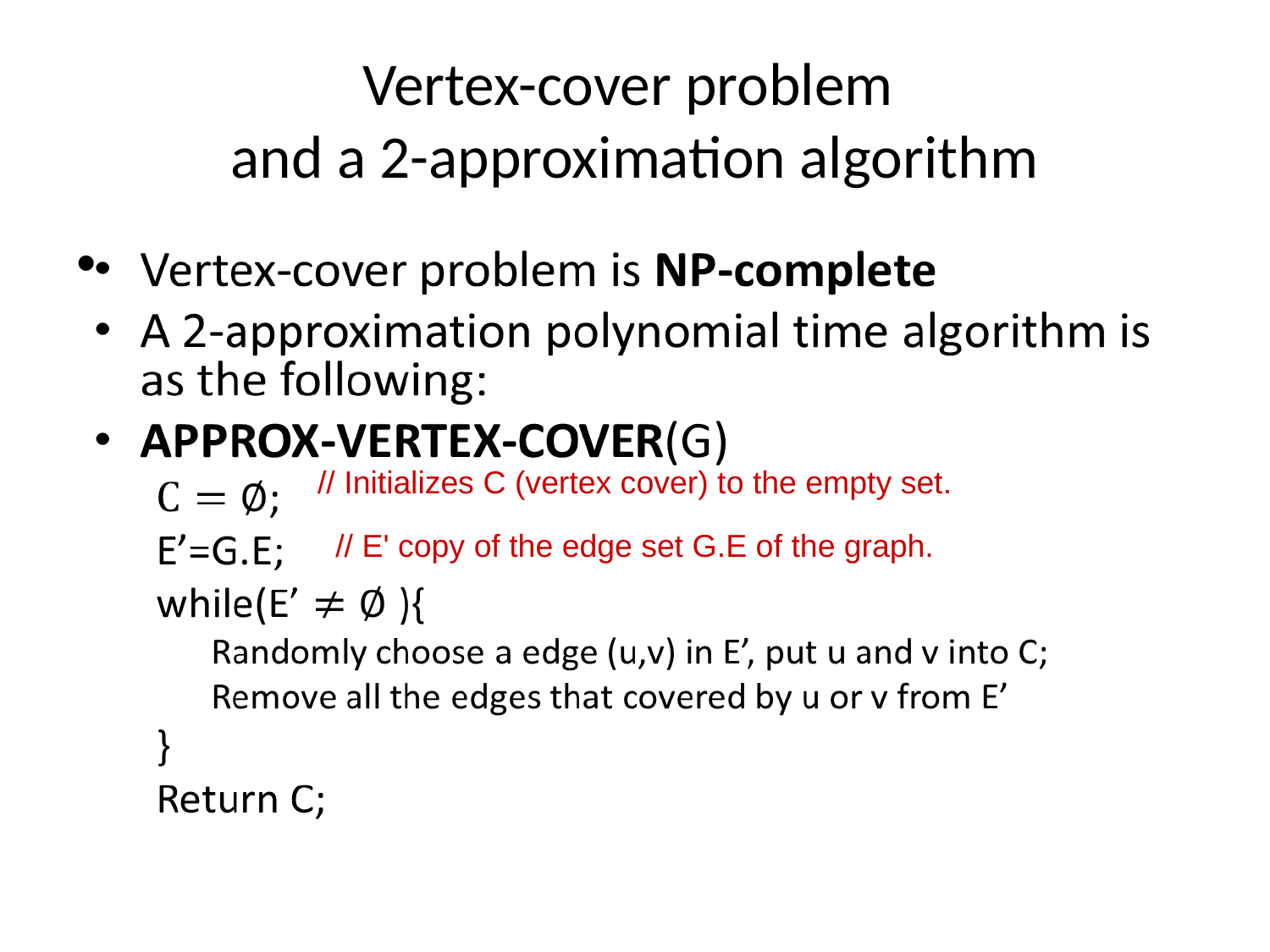

# Vertex-cover problem and a 2-approximation algorithm

// Initializes C (vertex cover) to the empty set.
// E' copy of the edge set G.E of the graph.